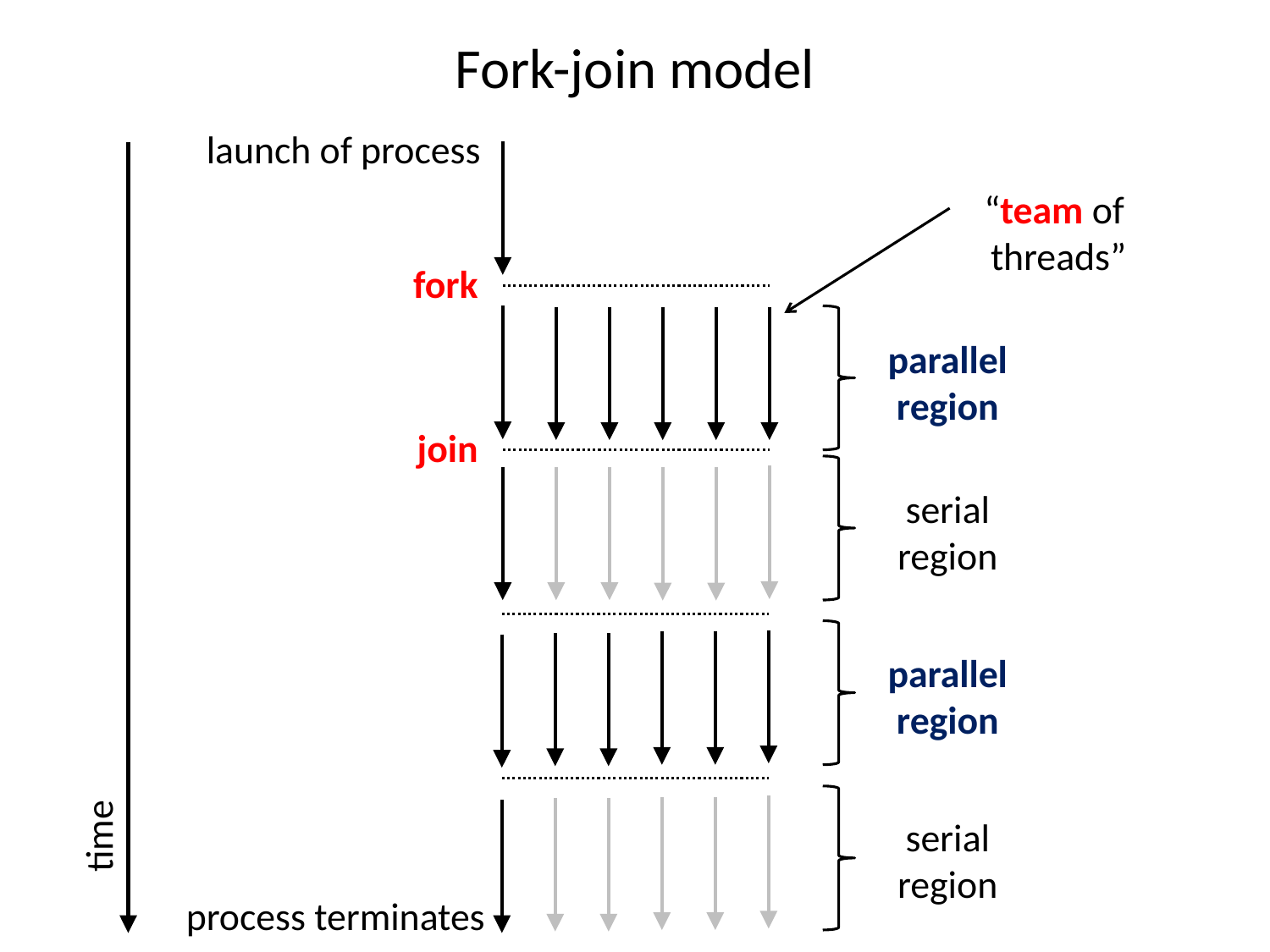

# Fork-join model
launch of process
“team of
threads”
fork

parallel
region
join

serial
region

parallel
region

time
serial
region
process terminates